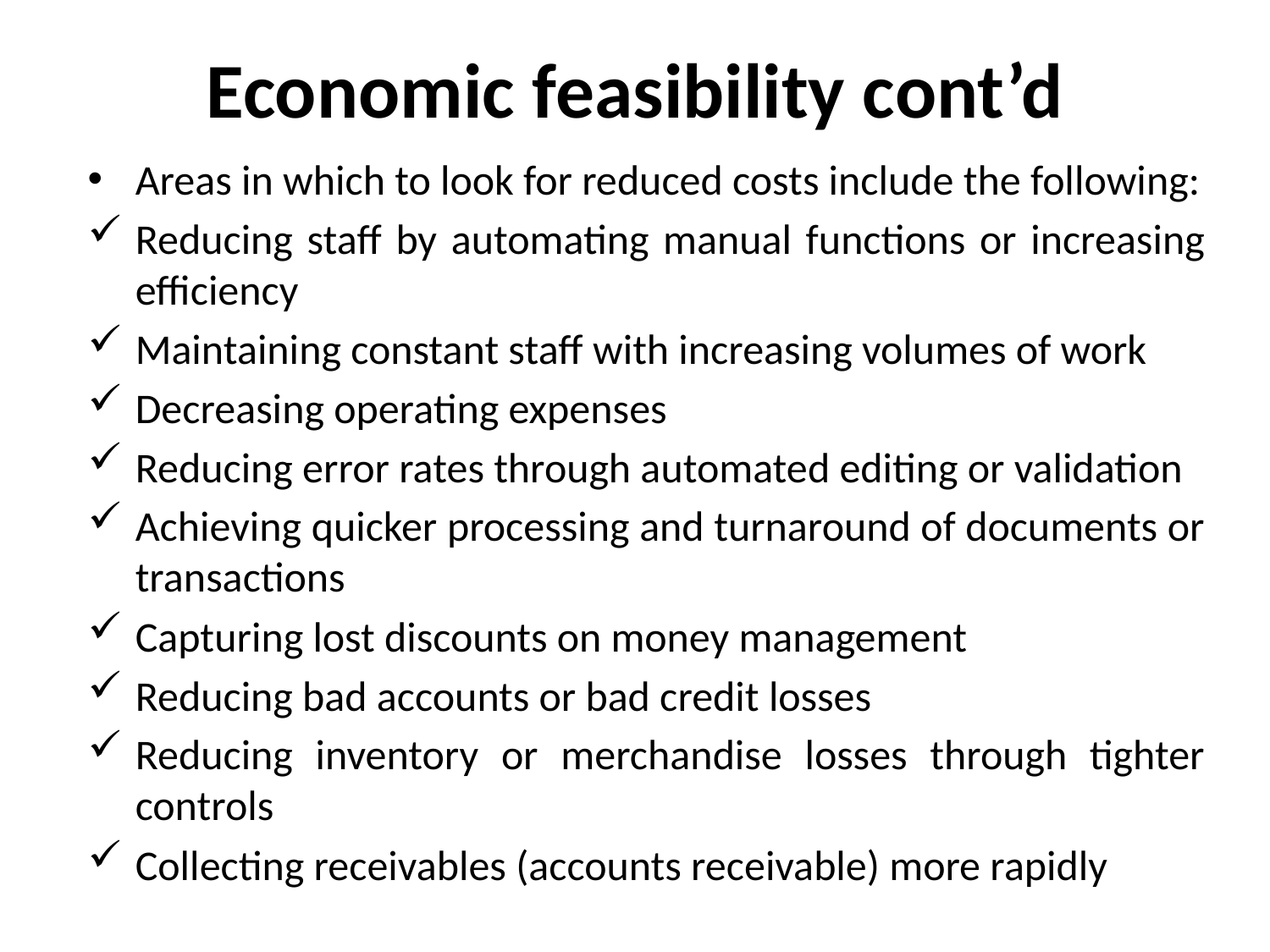

# Economic feasibility cont’d
Areas in which to look for reduced costs include the following:
Reducing staff by automating manual functions or increasing efficiency
Maintaining constant staff with increasing volumes of work
Decreasing operating expenses
Reducing error rates through automated editing or validation
Achieving quicker processing and turnaround of documents or transactions
Capturing lost discounts on money management
Reducing bad accounts or bad credit losses
Reducing inventory or merchandise losses through tighter controls
Collecting receivables (accounts receivable) more rapidly